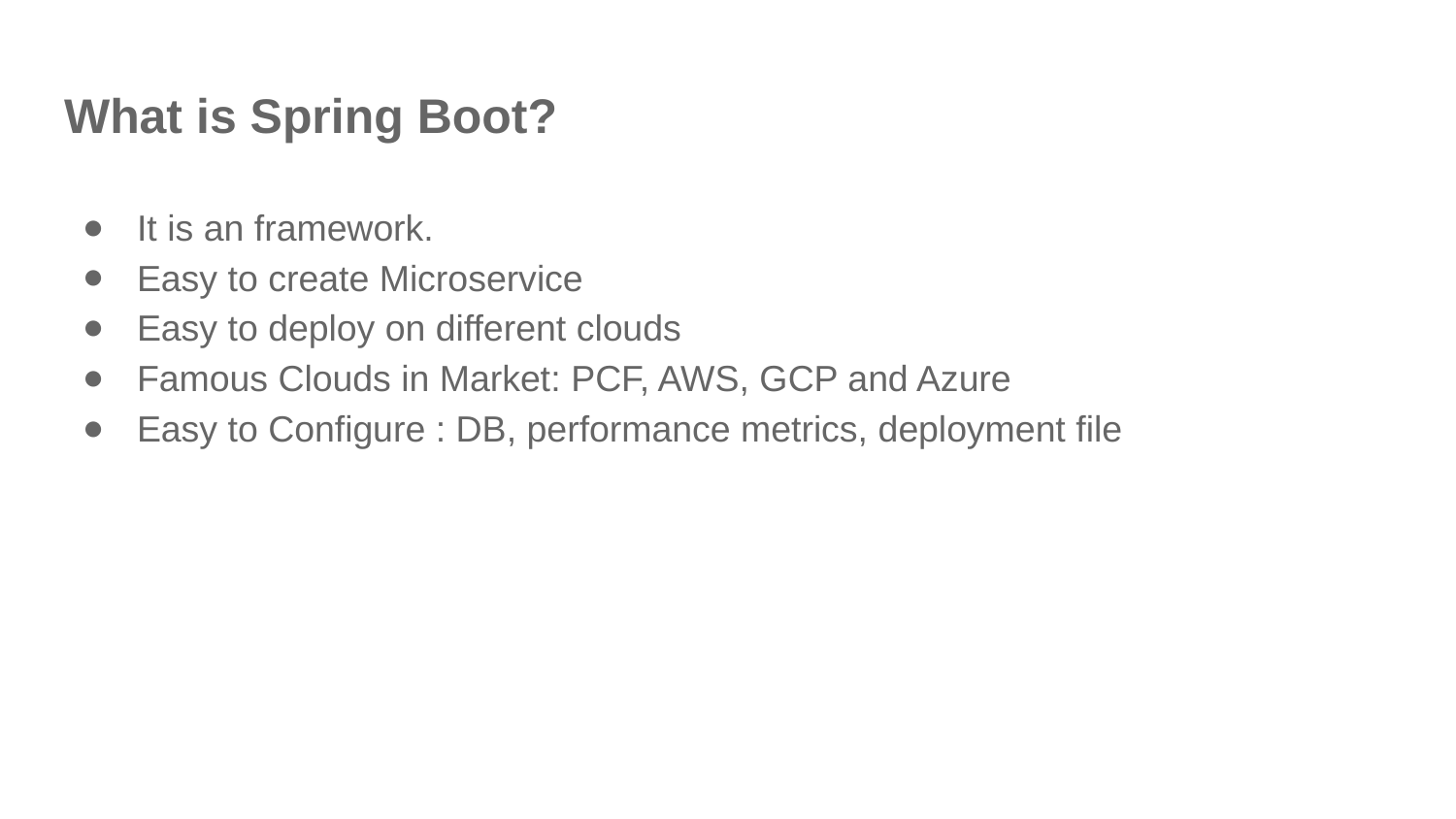

# What is Spring Boot?
It is an framework.
Easy to create Microservice
Easy to deploy on different clouds
Famous Clouds in Market: PCF, AWS, GCP and Azure
Easy to Configure : DB, performance metrics, deployment file